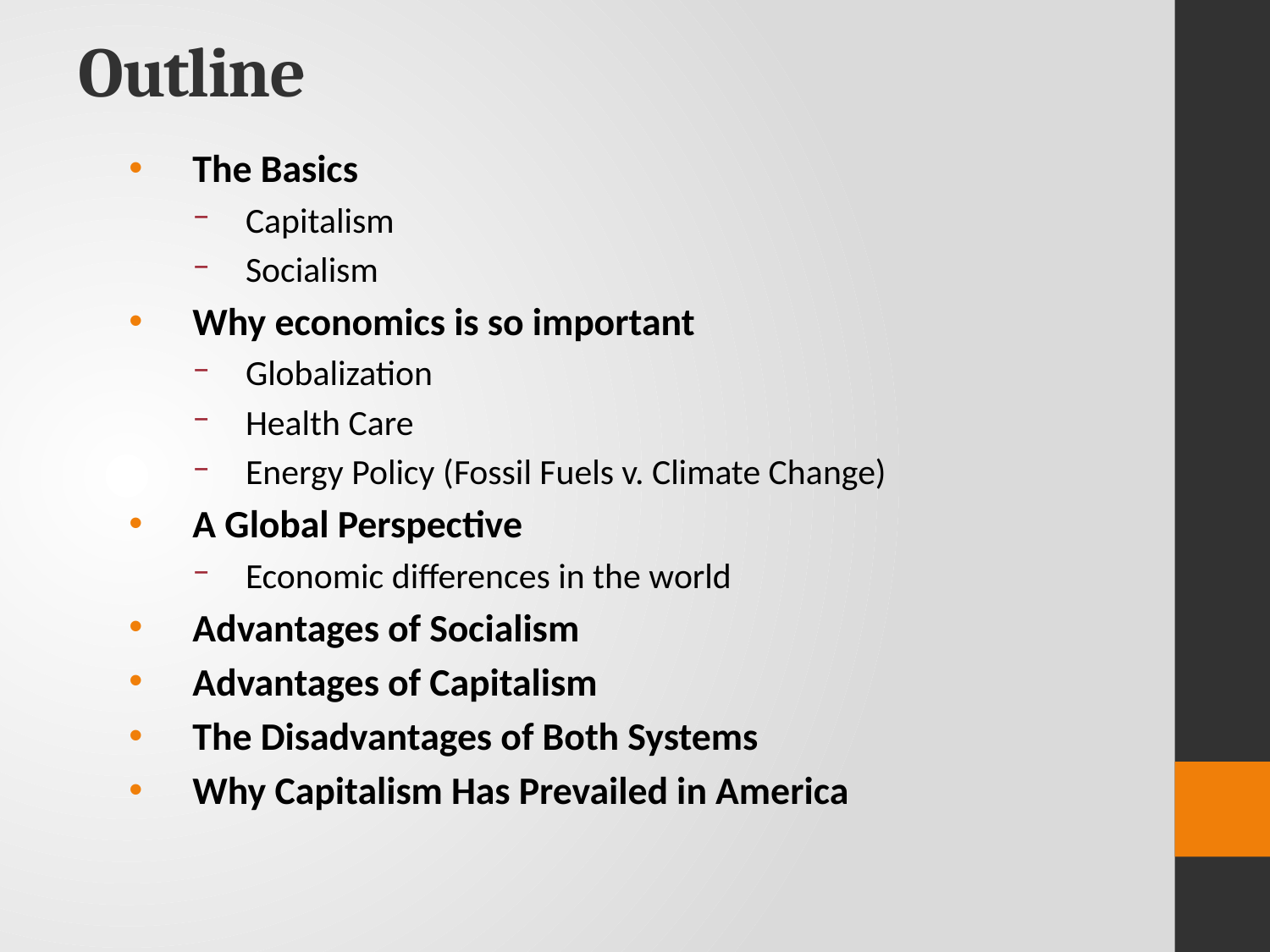

# Outline
The Basics
Capitalism
Socialism
Why economics is so important
Globalization
Health Care
Energy Policy (Fossil Fuels v. Climate Change)
A Global Perspective
Economic differences in the world
Advantages of Socialism
Advantages of Capitalism
The Disadvantages of Both Systems
Why Capitalism Has Prevailed in America